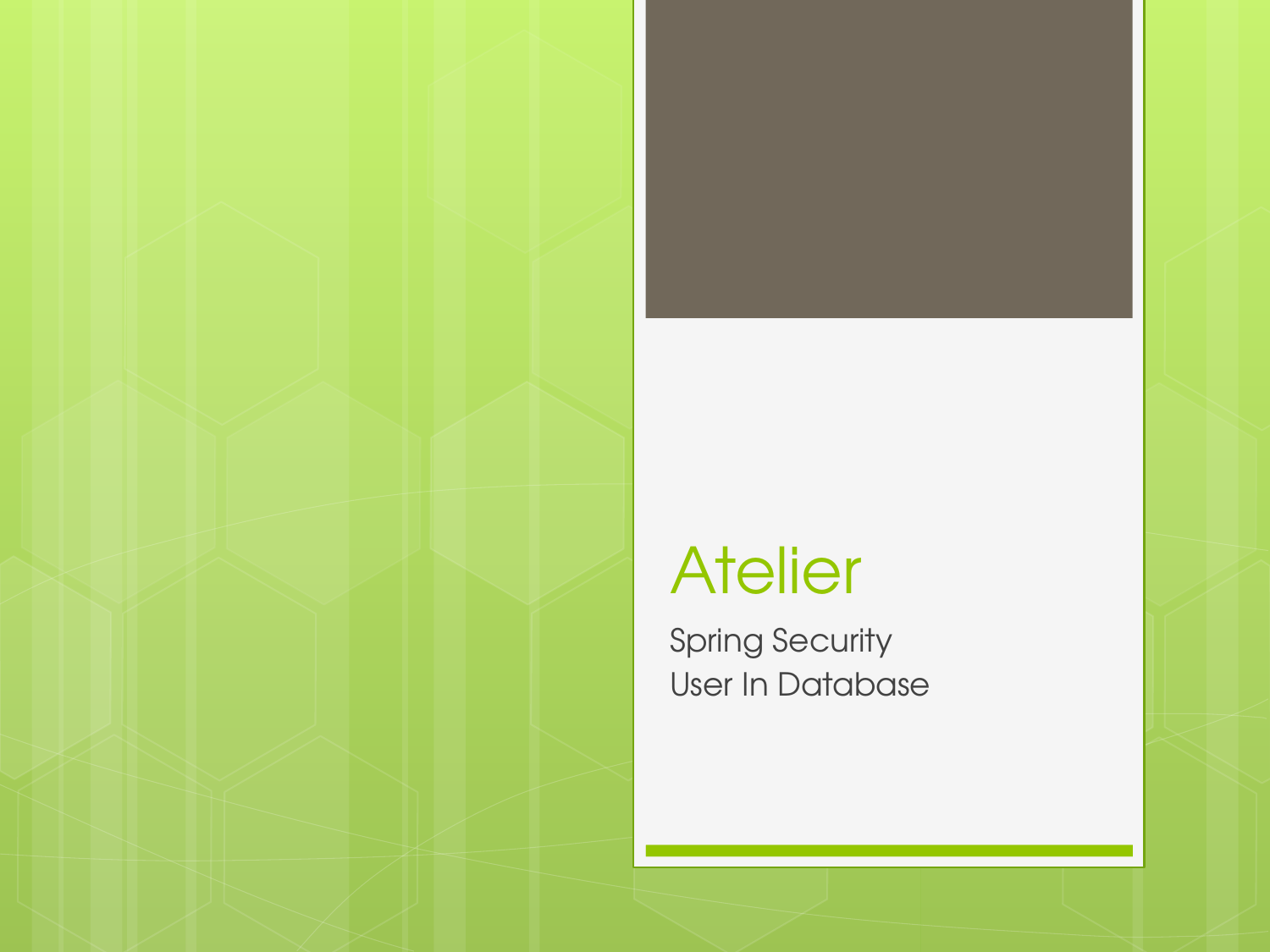

# Atelier
Spring Security
User In Database